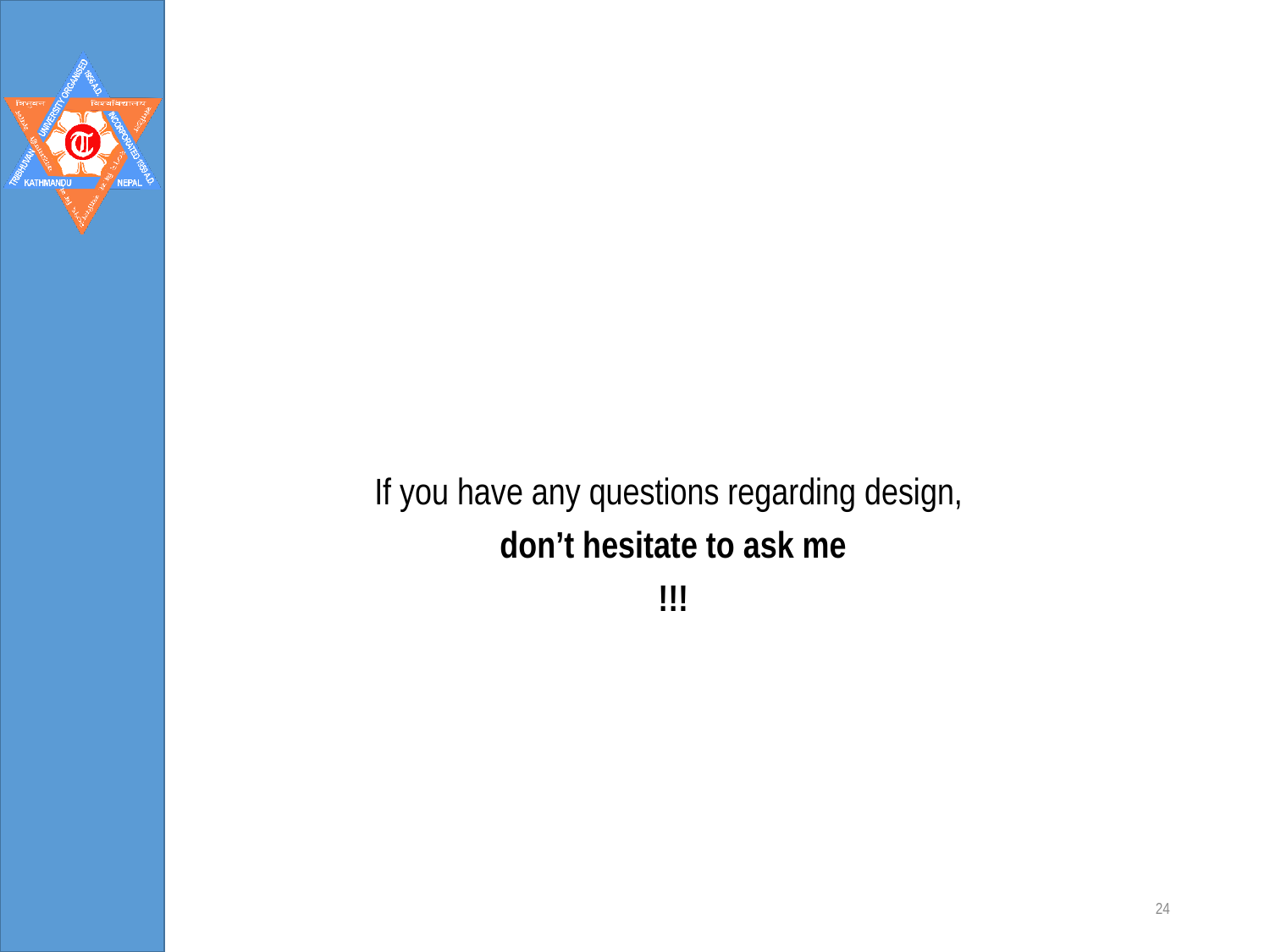

#
If you have any questions regarding design,
don’t hesitate to ask me
!!!
24